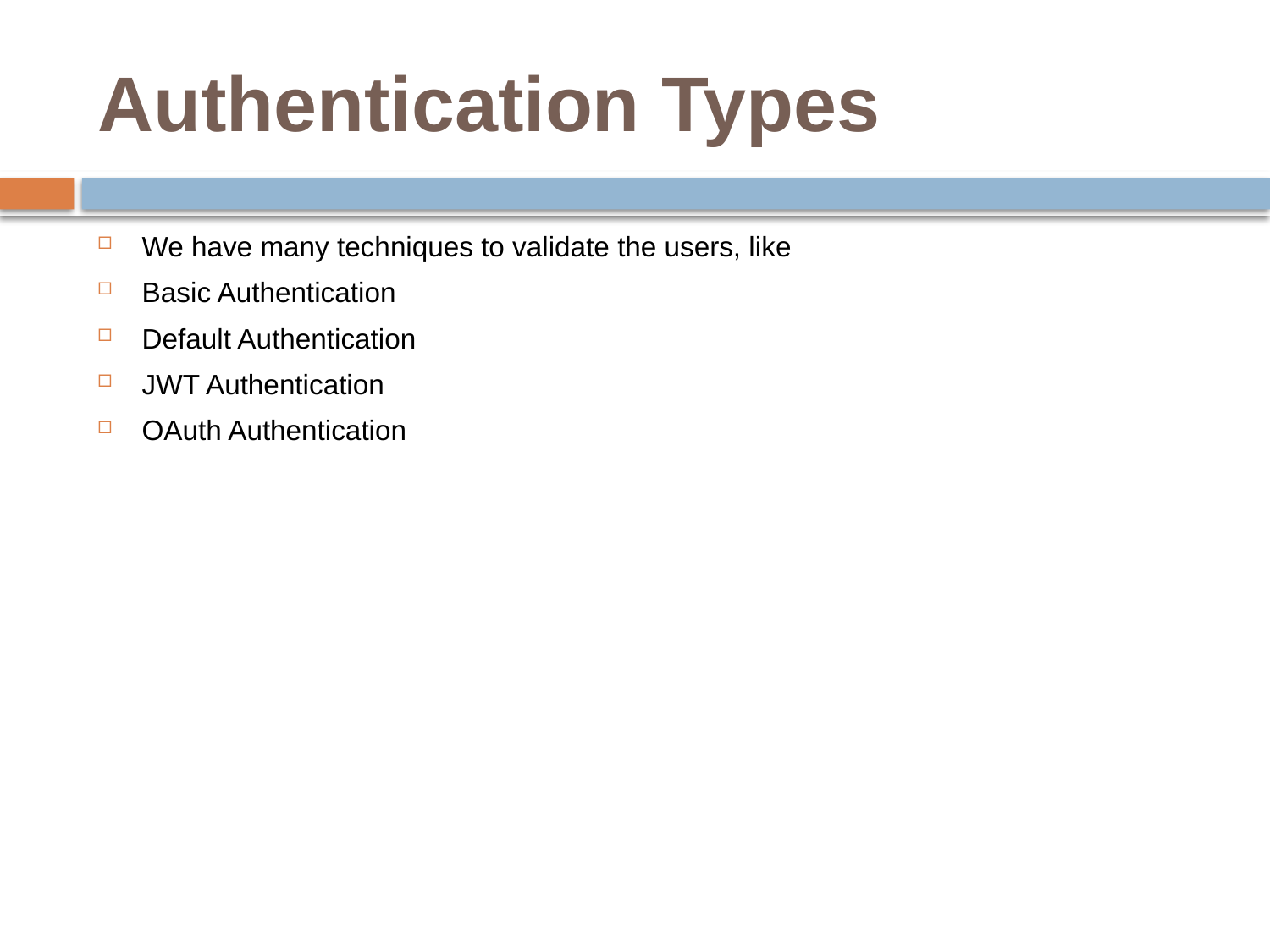

# Authentication Types
We have many techniques to validate the users, like
Basic Authentication
Default Authentication
JWT Authentication
OAuth Authentication